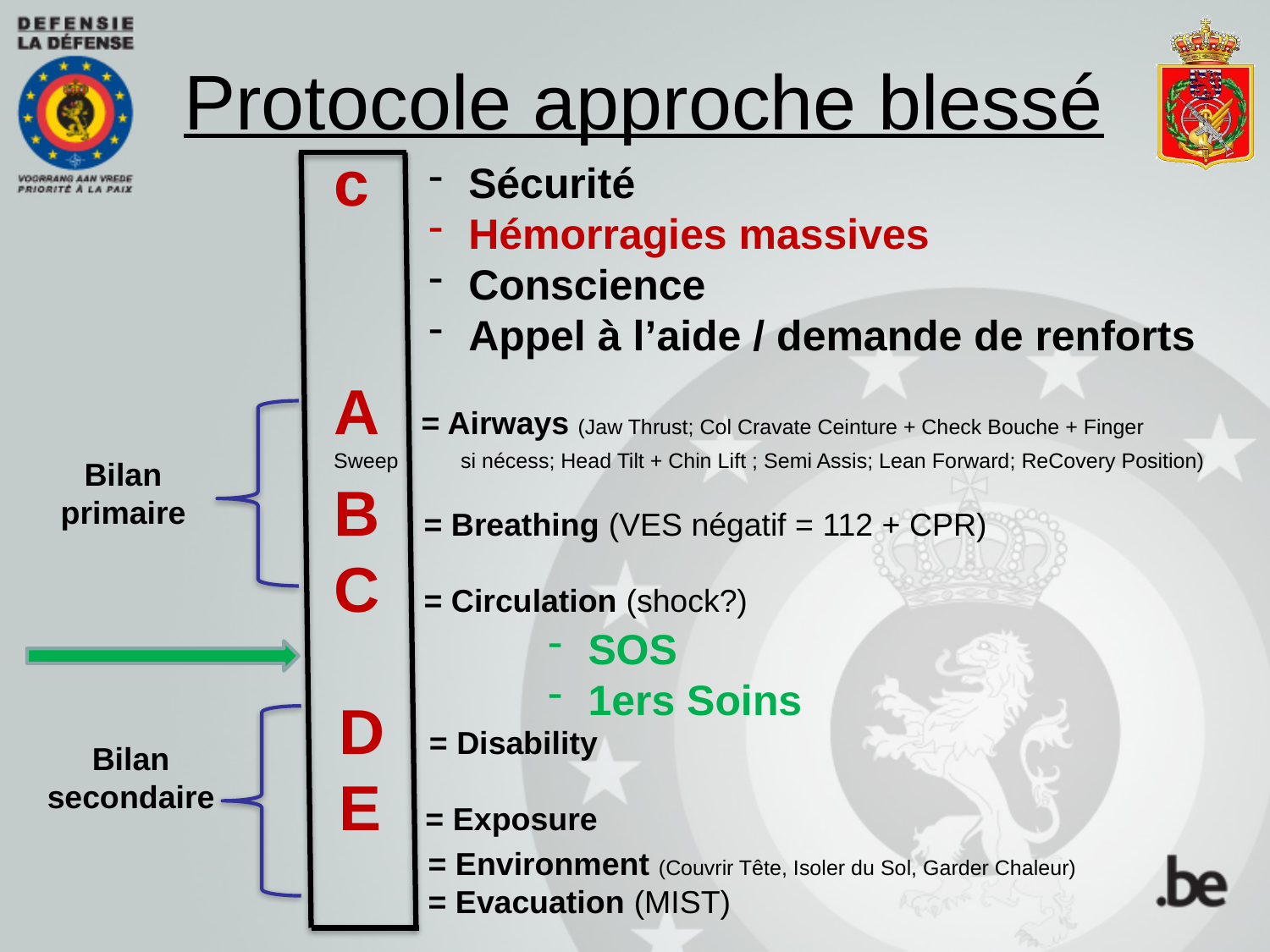

Protocole approche blessé
c

A   = Airways (Jaw Thrust; Col Cravate Ceinture + Check Bouche + Finger Sweep 	si nécess; Head Tilt + Chin Lift ; Semi Assis; Lean Forward; ReCovery Position)
B    = Breathing (VES négatif = 112 + CPR)
C    = Circulation (shock?)
Sécurité
Hémorragies massives
Conscience
Appel à l’aide / demande de renforts

Bilan
primaire
SOS
1ers Soins

D   = Disability
E   = Exposure
          = Environment (Couvrir Tête, Isoler du Sol, Garder Chaleur)
          = Evacuation (MIST)

Bilan
secondaire